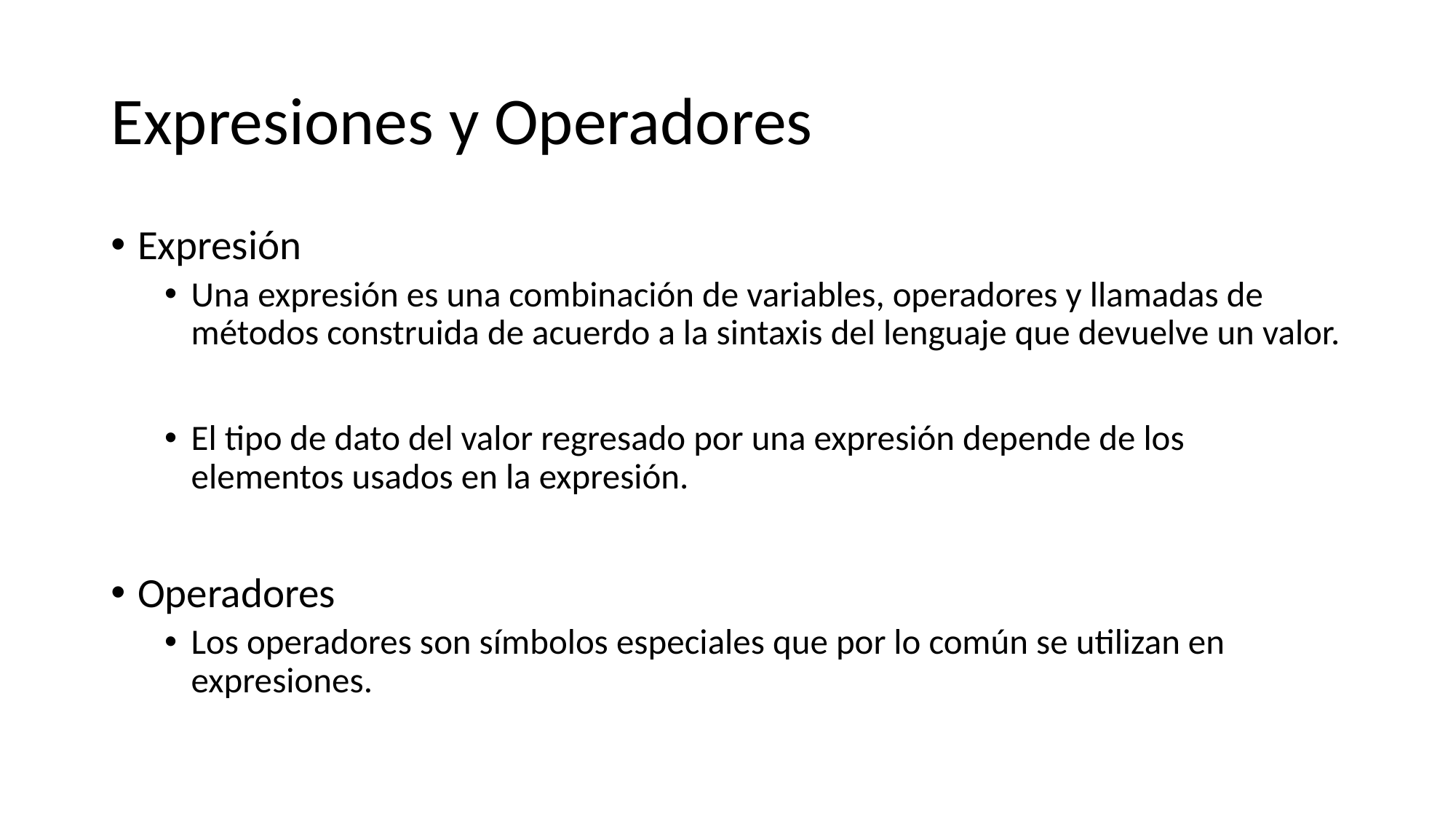

# Expresiones y Operadores
Expresión
Una expresión es una combinación de variables, operadores y llamadas de métodos construida de acuerdo a la sintaxis del lenguaje que devuelve un valor.

El tipo de dato del valor regresado por una expresión depende de los elementos usados en la expresión.

Operadores
Los operadores son símbolos especiales que por lo común se utilizan en expresiones.